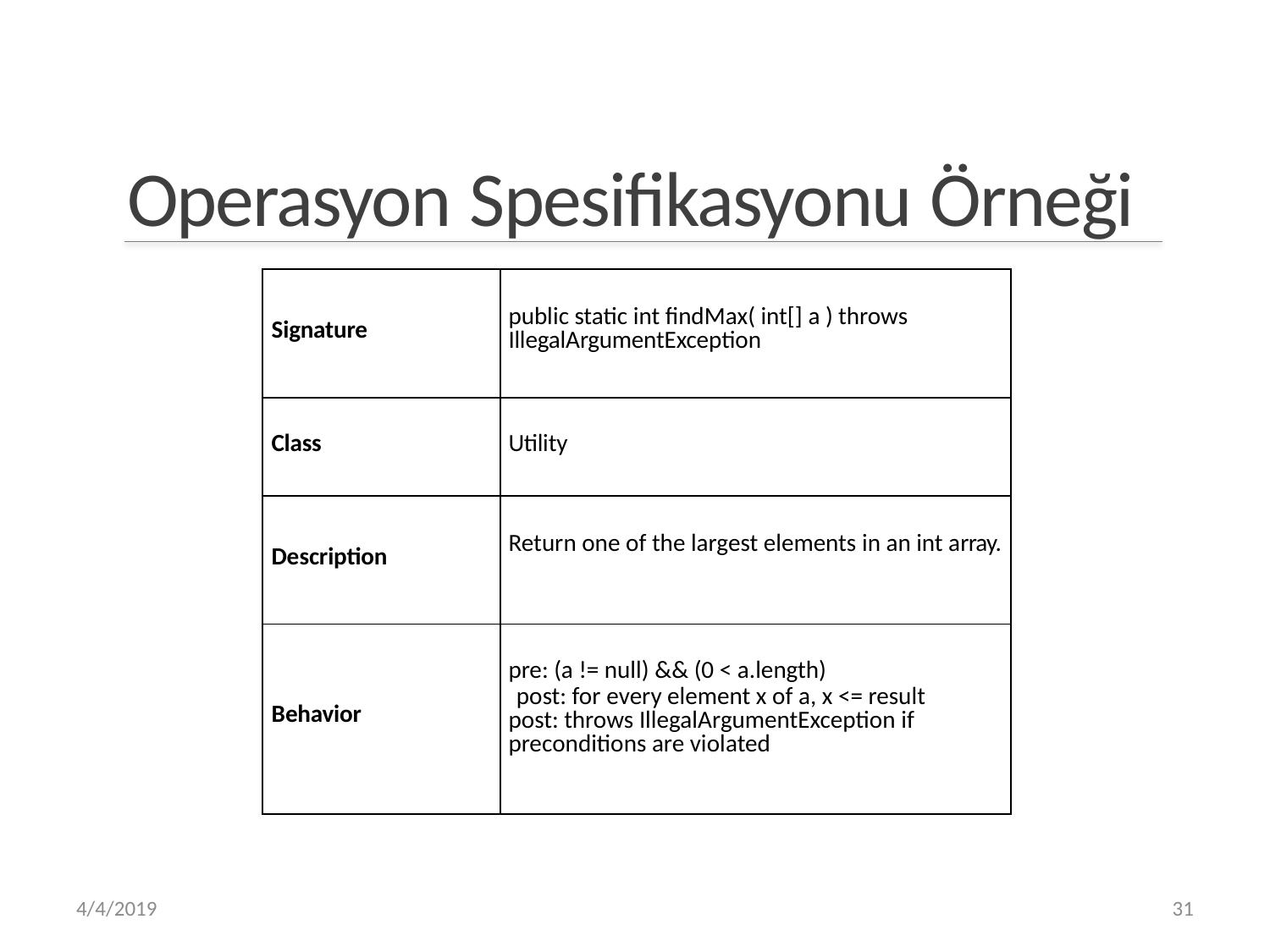

Operasyon Spesifikasyonu Örneği

| Signature | public static int findMax( int[] a ) throws IllegalArgumentException |
| --- | --- |
| Class | Utility |
| Description | Return one of the largest elements in an int array. |
| Behavior | pre: (a != null) && (0 < a.length) post: for every element x of a, x <= result post: throws IllegalArgumentException if preconditions are violated |
4/4/2019
31
31